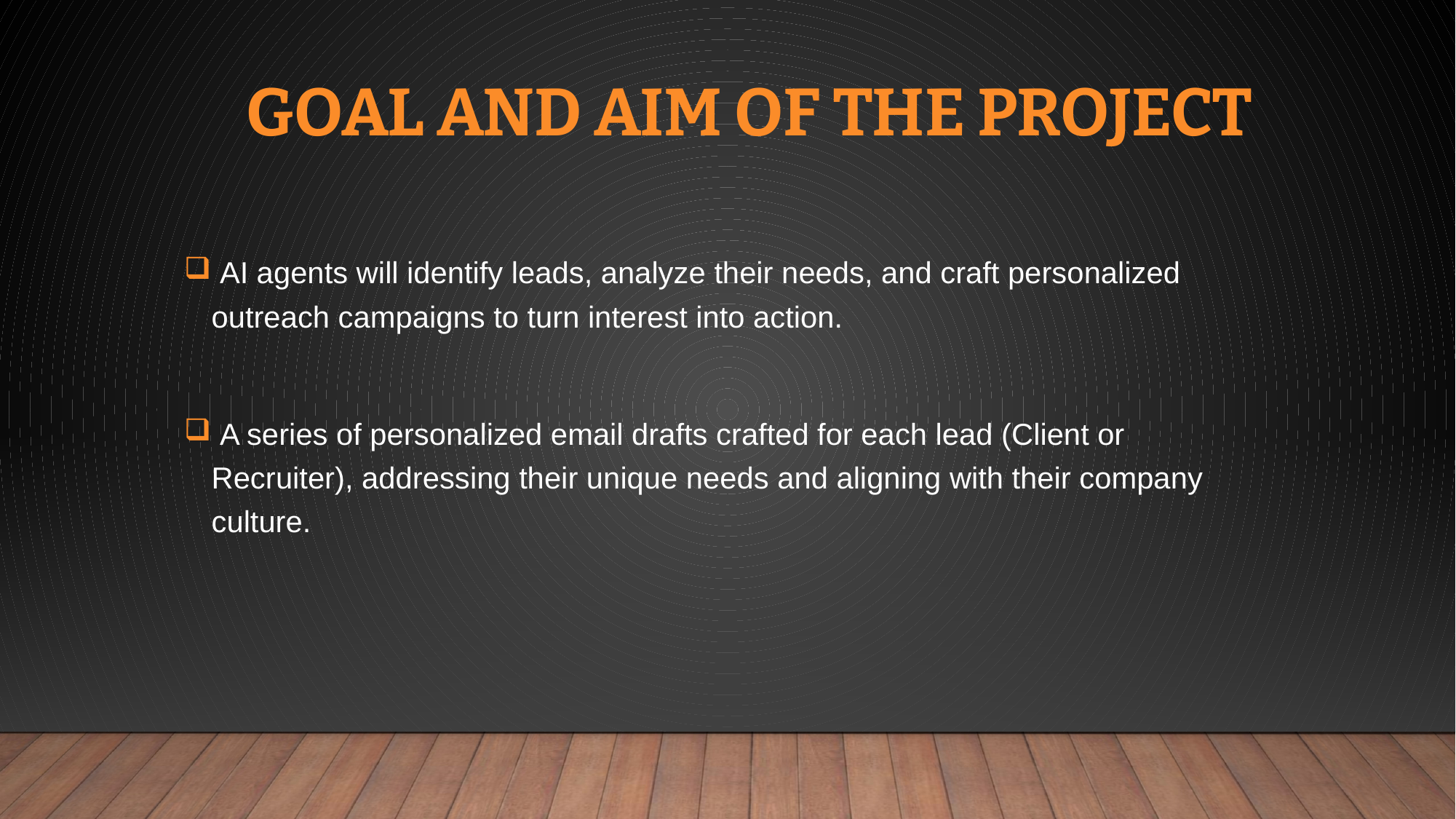

# Goal and Aim of the Project
 AI agents will identify leads, analyze their needs, and craft personalized outreach campaigns to turn interest into action.

 A series of personalized email drafts crafted for each lead (Client or Recruiter), addressing their unique needs and aligning with their company culture.